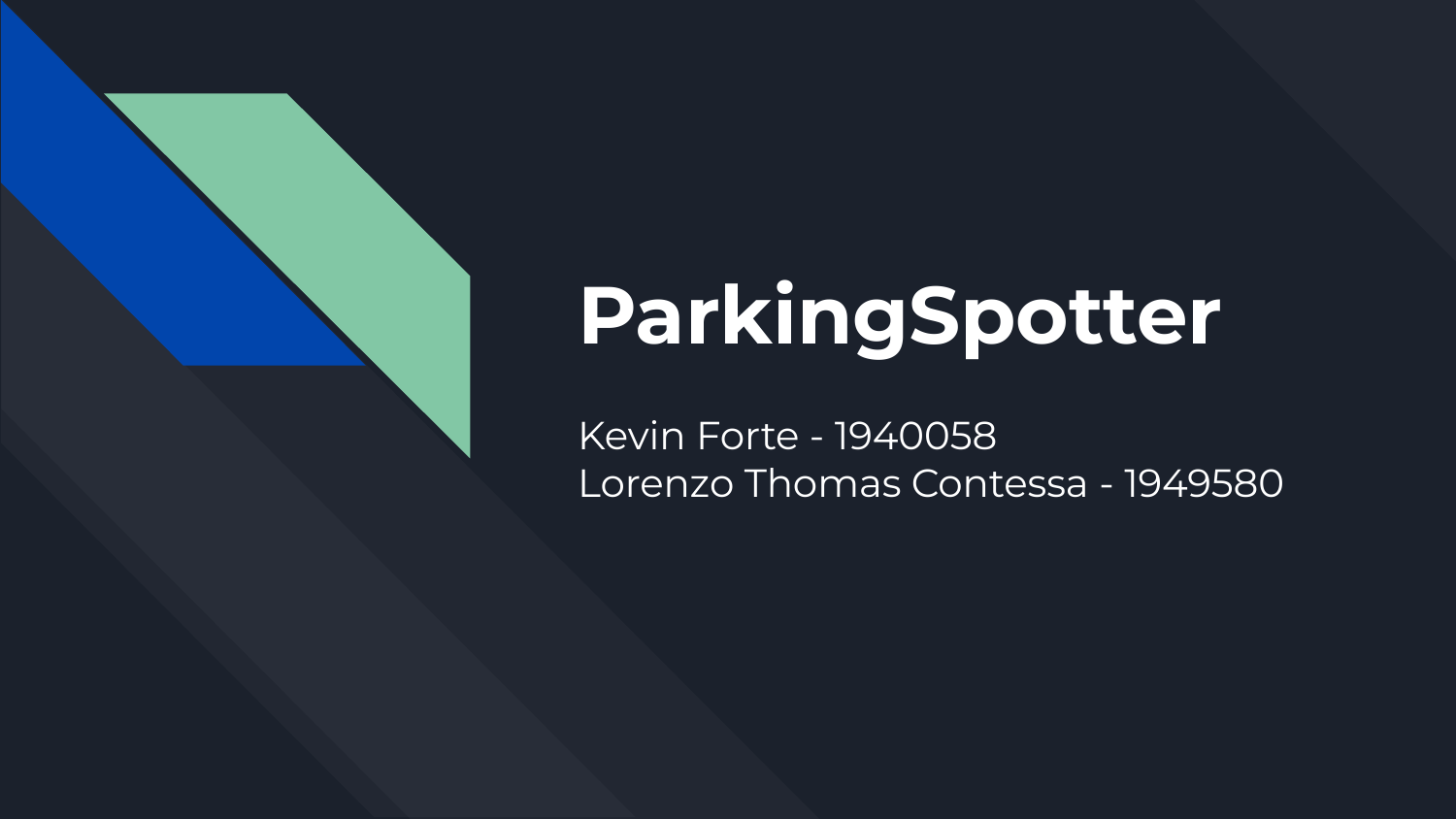

# ParkingSpotter

Kevin Forte - 1940058
Lorenzo Thomas Contessa - 1949580